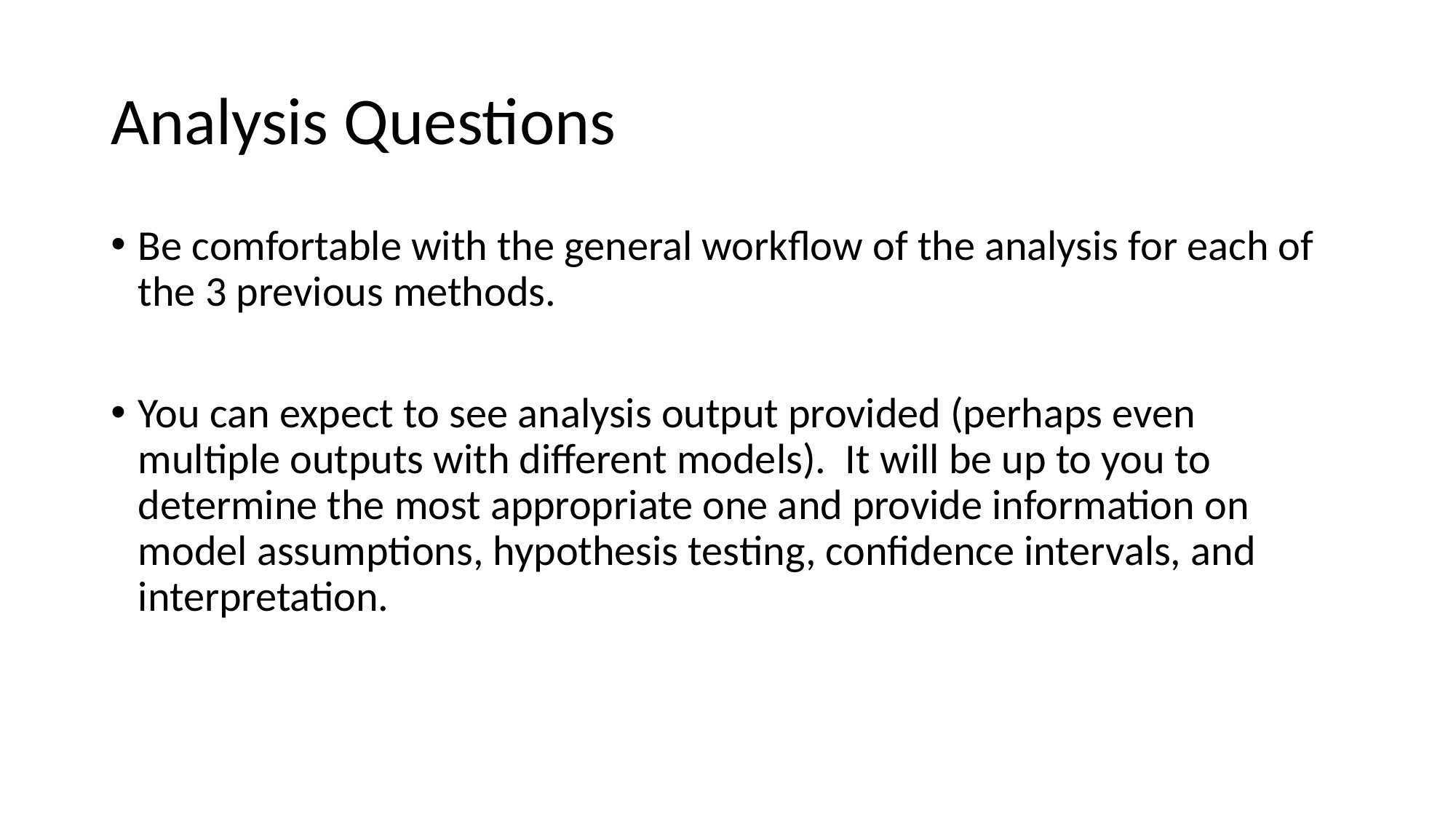

# Analysis Questions
Be comfortable with the general workflow of the analysis for each of the 3 previous methods.

You can expect to see analysis output provided (perhaps even multiple outputs with different models).  It will be up to you to determine the most appropriate one and provide information on model assumptions, hypothesis testing, confidence intervals, and interpretation.